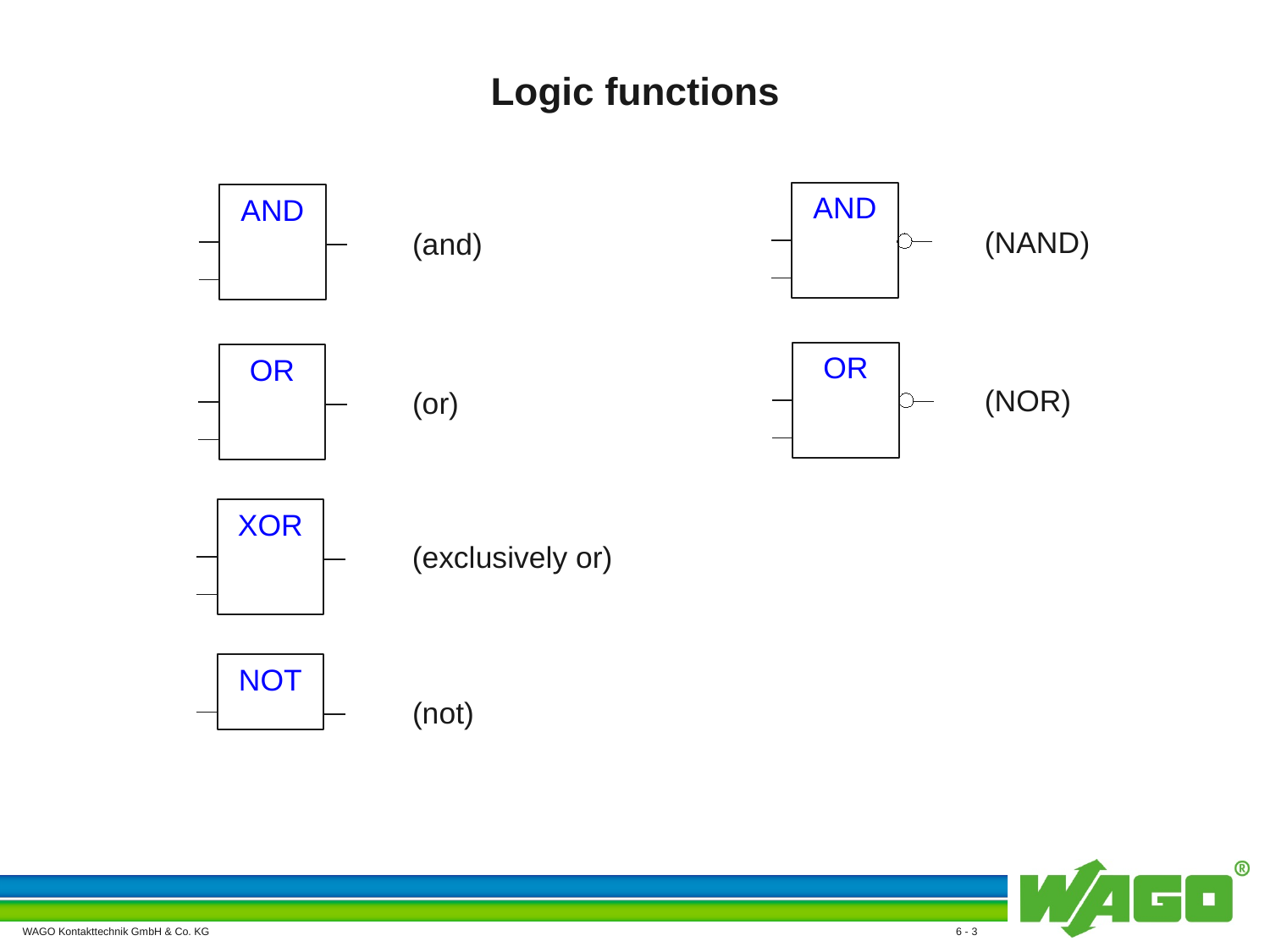

# Logic functions
AND
AND
(NAND)
(and)

OR
OR
(NOR)
(or)

XOR
(exclusively or)
NOT
(not)